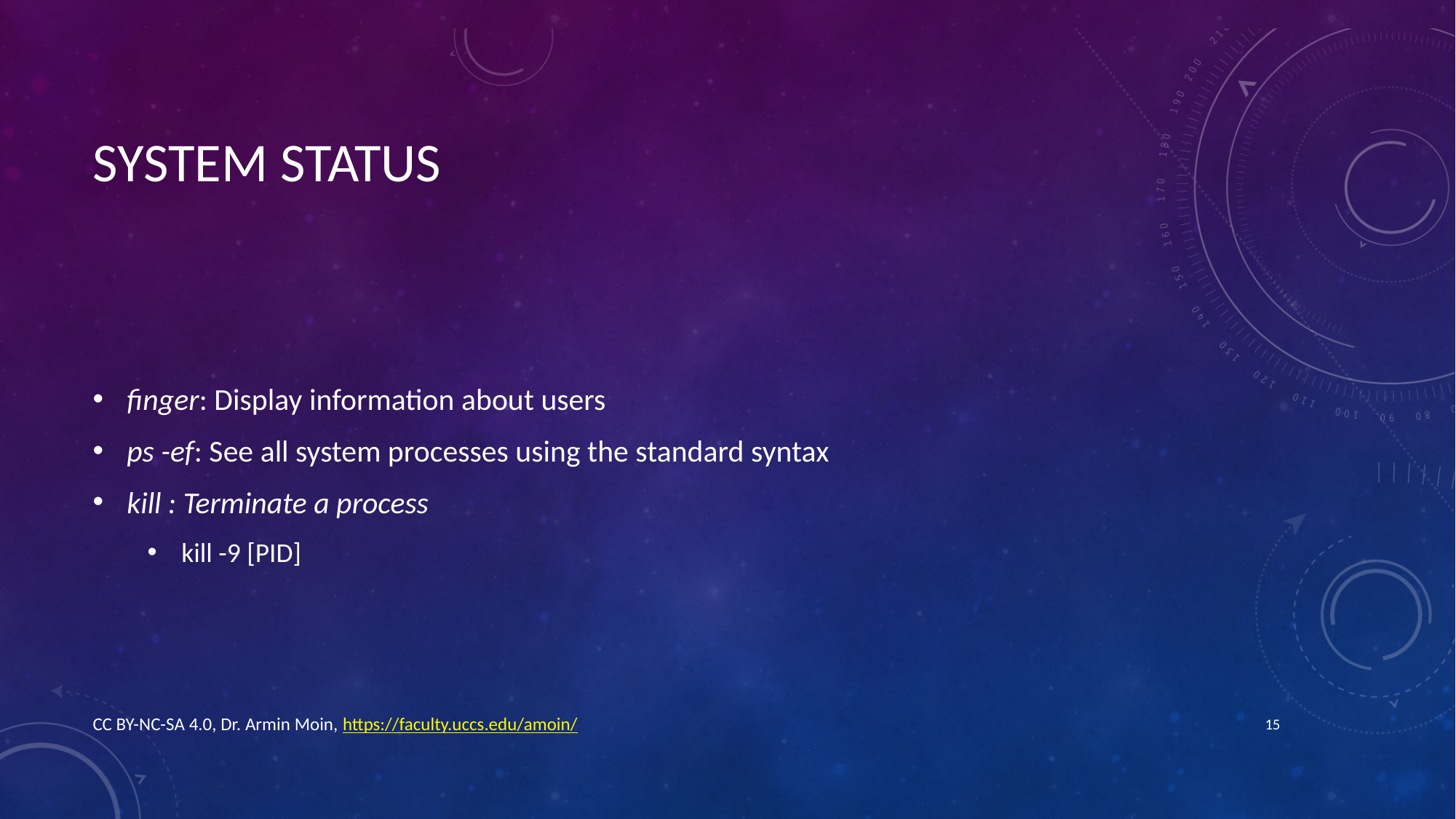

# System Status
finger: Display information about users
ps -ef: See all system processes using the standard syntax
kill : Terminate a process
kill -9 [PID]
CC BY-NC-SA 4.0, Dr. Armin Moin, https://faculty.uccs.edu/amoin/
15